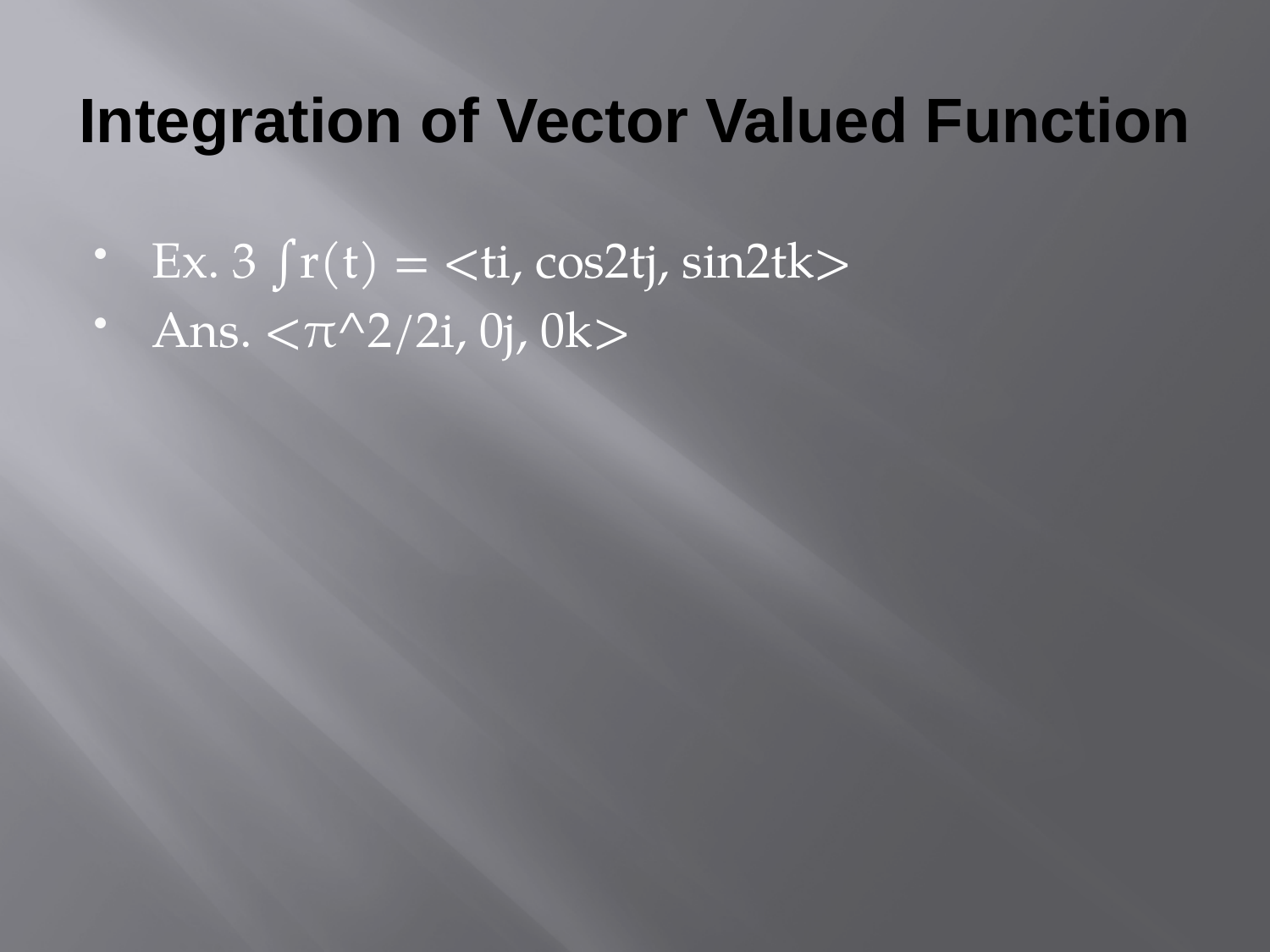

# Integration of Vector Valued Function
Ex. 3 ∫r(t) = <ti, cos2tj, sin2tk>
Ans. <π^2/2i, 0j, 0k>